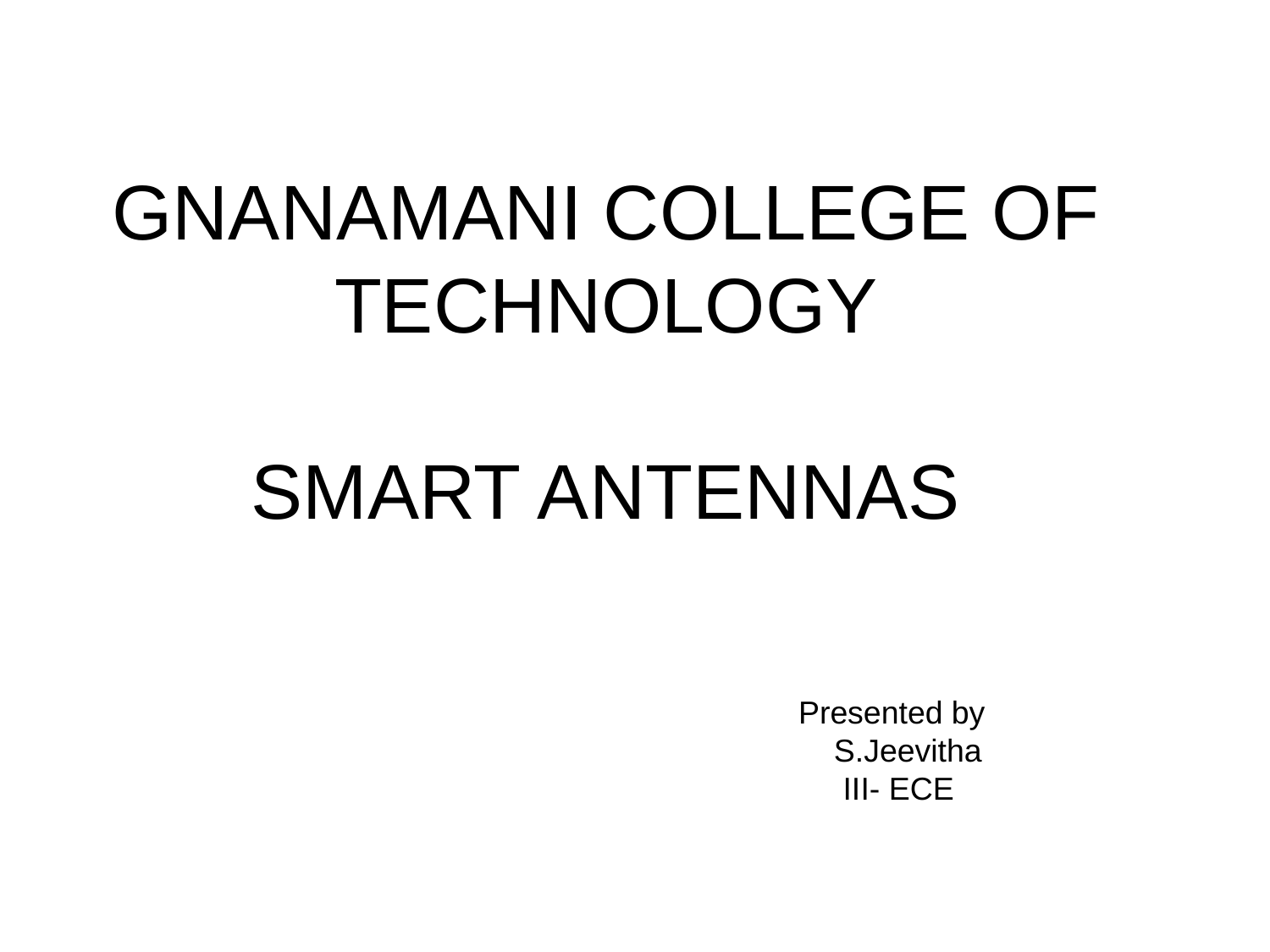

# GNANAMANI COLLEGE OF TECHNOLOGY SMART ANTENNAS
Presented by
    S.Jeevitha
     III- ECE